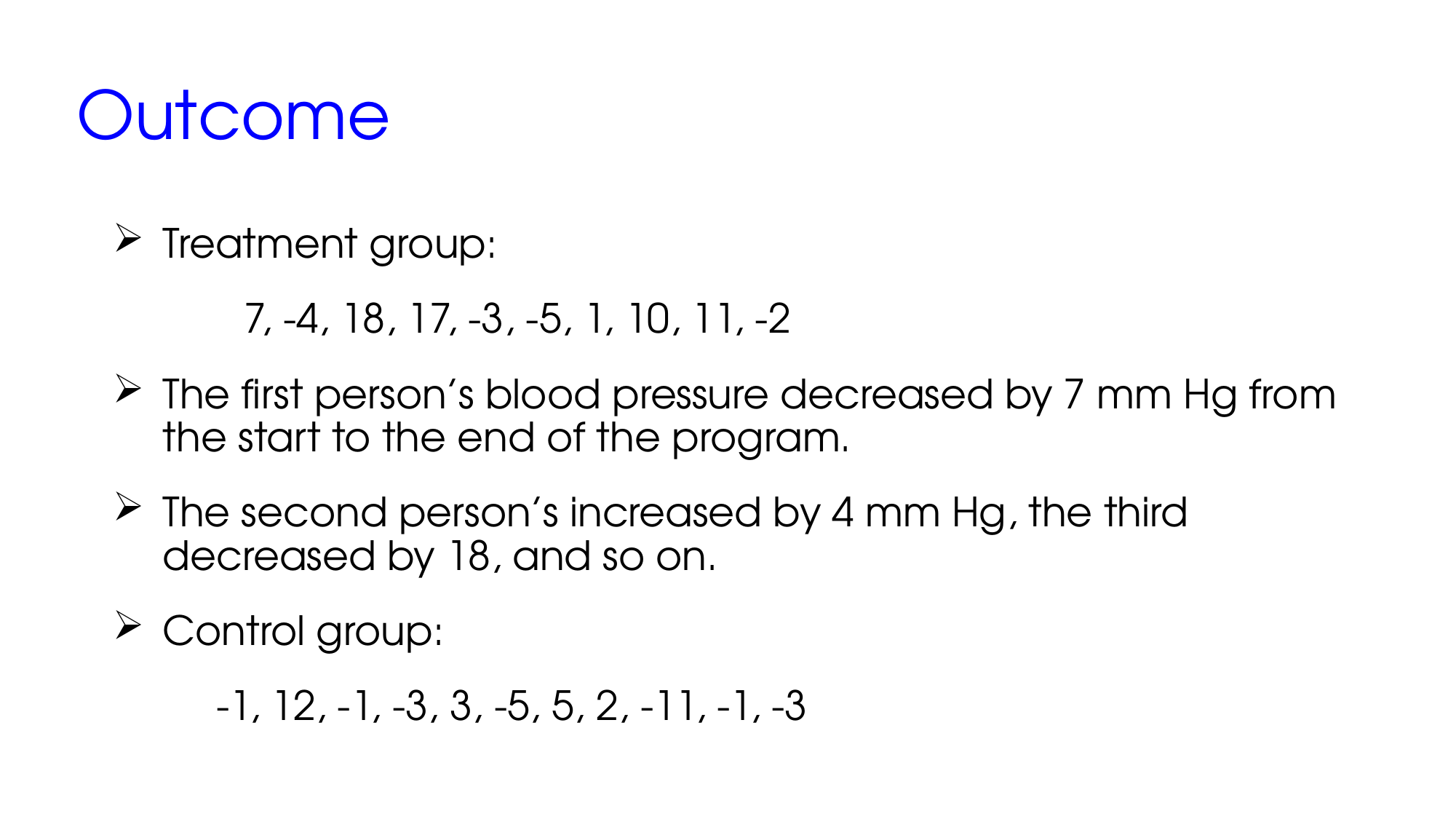

# Outcome
Treatment group:
            7, -4, 18, 17, -3, -5, 1, 10, 11, -2
The first person’s blood pressure decreased by 7 mm Hg from the start to the end of the program.
The second person’s increased by 4 mm Hg, the third decreased by 18, and so on.
Control group:
	-1, 12, -1, -3, 3, -5, 5, 2, -11, -1, -3